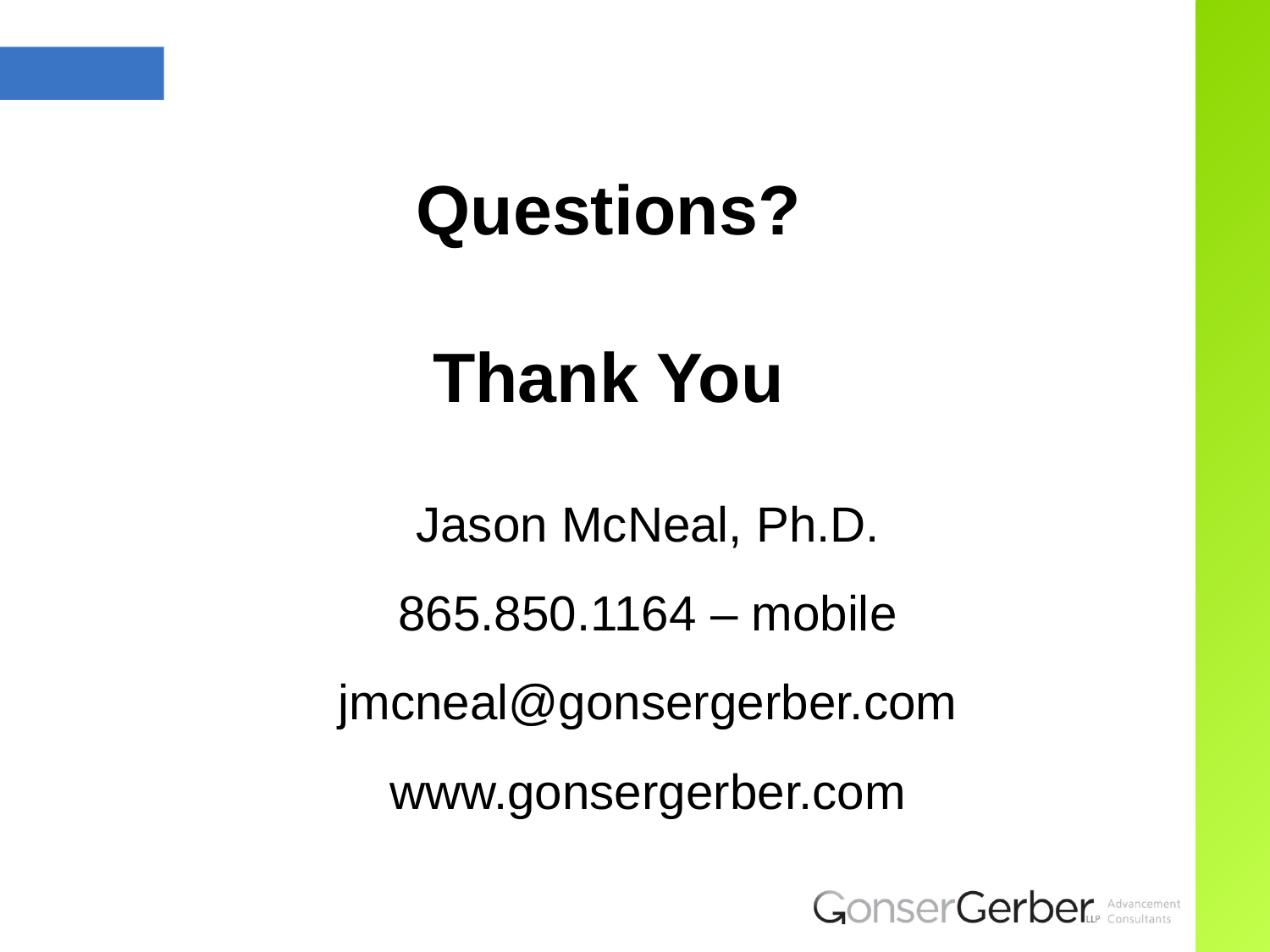

# Questions? Thank You
Jason McNeal, Ph.D.
865.850.1164 – mobile
jmcneal@gonsergerber.com
www.gonsergerber.com